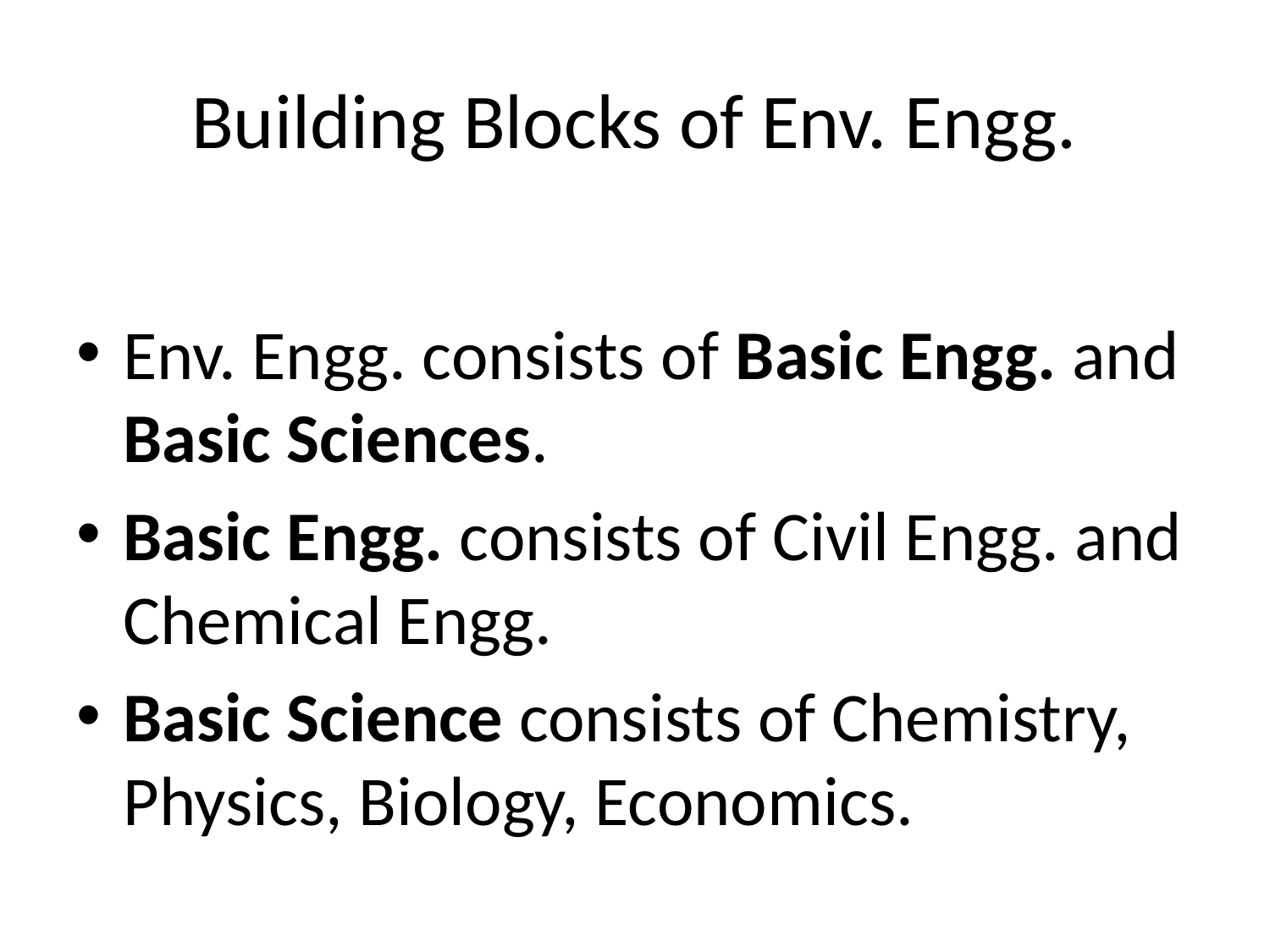

# Building Blocks of Env. Engg.

Env. Engg. consists of Basic Engg. and Basic Sciences.
Basic Engg. consists of Civil Engg. and Chemical Engg.
Basic Science consists of Chemistry, Physics, Biology, Economics.